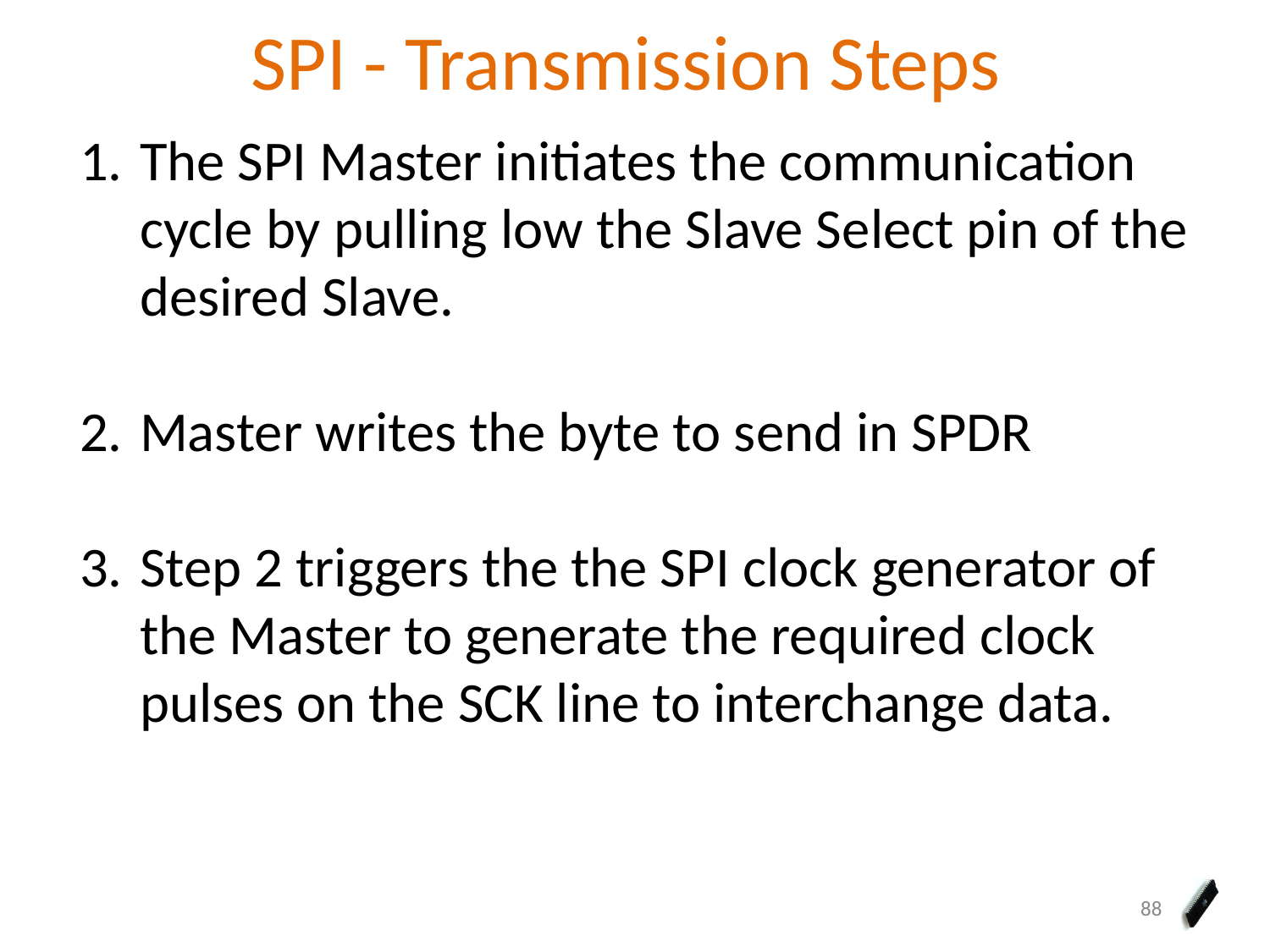

# SPI - Transmission Steps
The SPI Master initiates the communication cycle by pulling low the Slave Select pin of the desired Slave.
Master writes the byte to send in SPDR
Step 2 triggers the the SPI clock generator of the Master to generate the required clock pulses on the SCK line to interchange data.
88